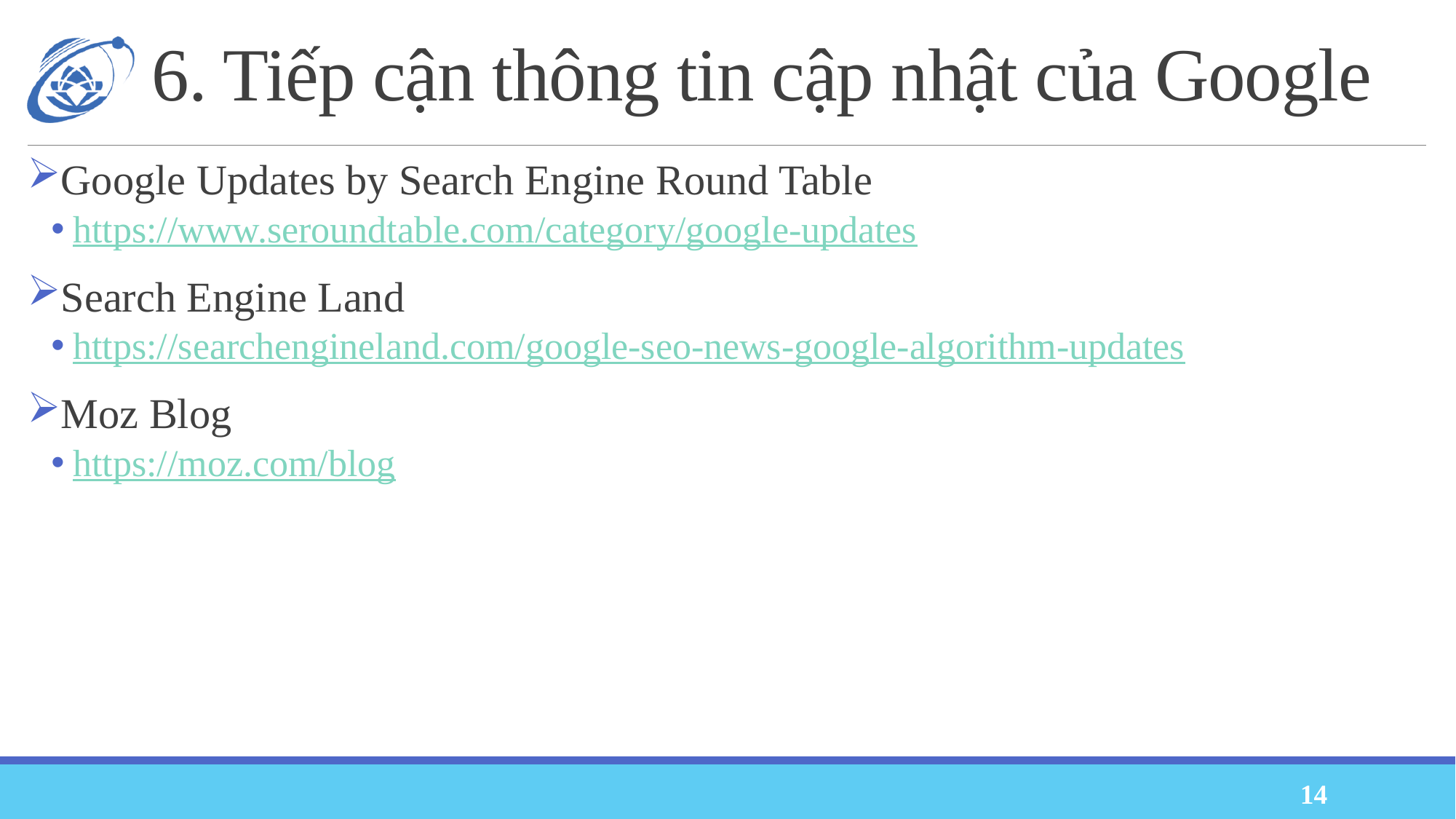

# 6. Tiếp cận thông tin cập nhật của Google
Google Updates by Search Engine Round Table
https://www.seroundtable.com/category/google-updates
Search Engine Land
https://searchengineland.com/google-seo-news-google-algorithm-updates
Moz Blog
https://moz.com/blog
14